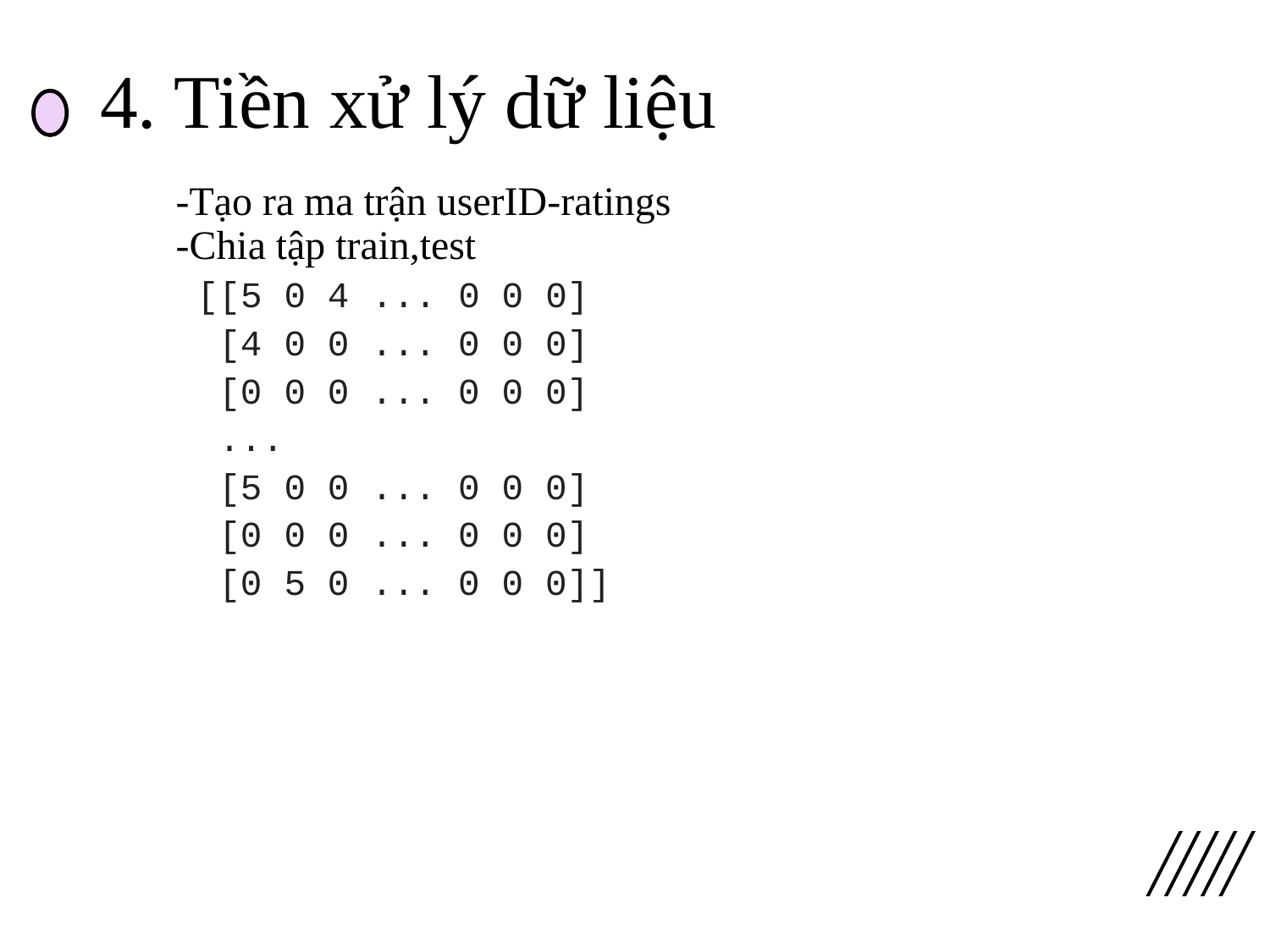

# 4. Tiền xử lý dữ liệu
-Tạo ra ma trận userID-ratings
-Chia tập train,test
[[5 0 4 ... 0 0 0]
 [4 0 0 ... 0 0 0]
 [0 0 0 ... 0 0 0]
 ...
 [5 0 0 ... 0 0 0]
 [0 0 0 ... 0 0 0]
 [0 5 0 ... 0 0 0]]